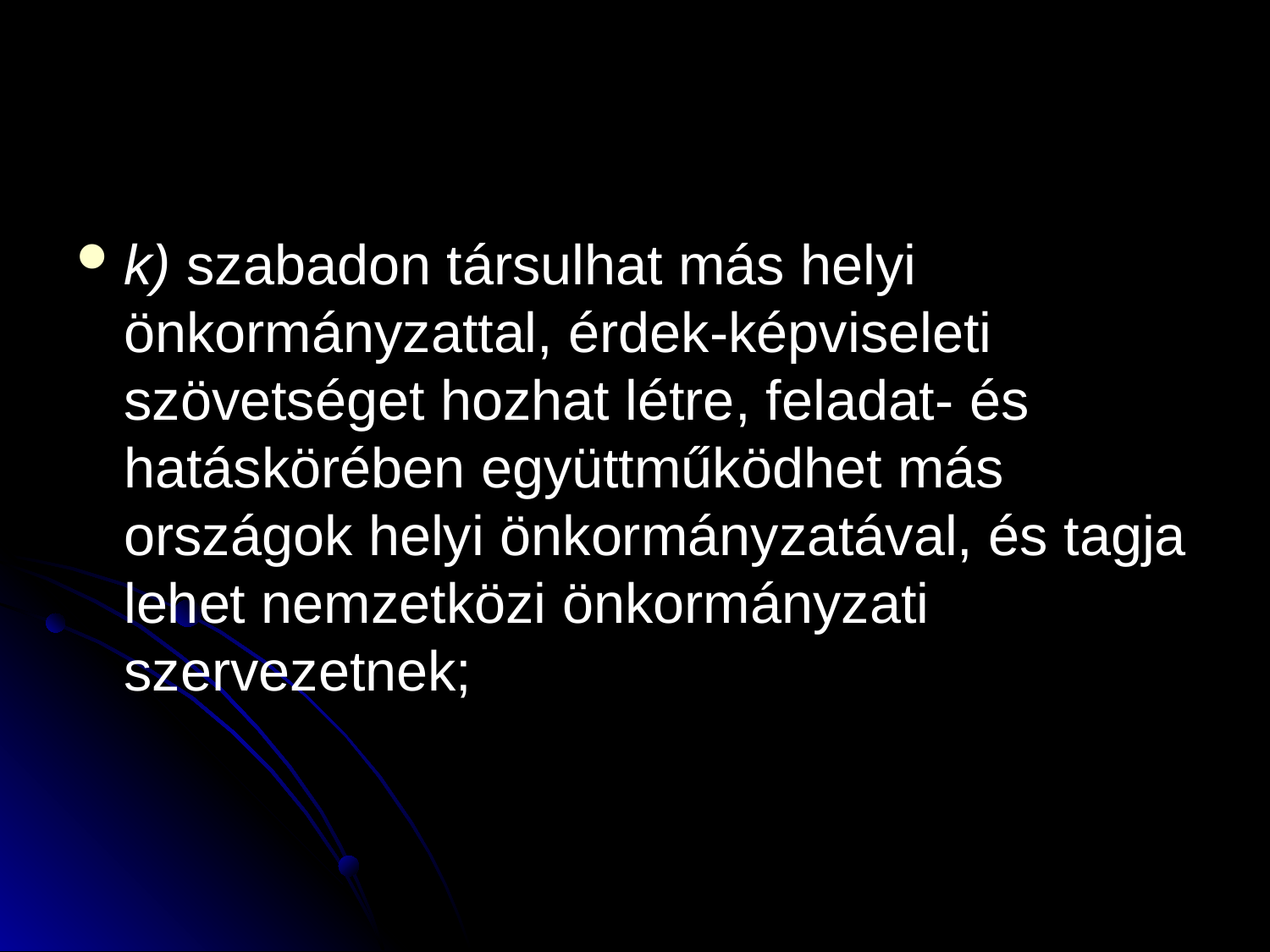

#
k) szabadon társulhat más helyi önkormányzattal, érdek-képviseleti szövetséget hozhat létre, feladat- és hatáskörében együttműködhet más országok helyi önkormányzatával, és tagja lehet nemzetközi önkormányzati szervezetnek;